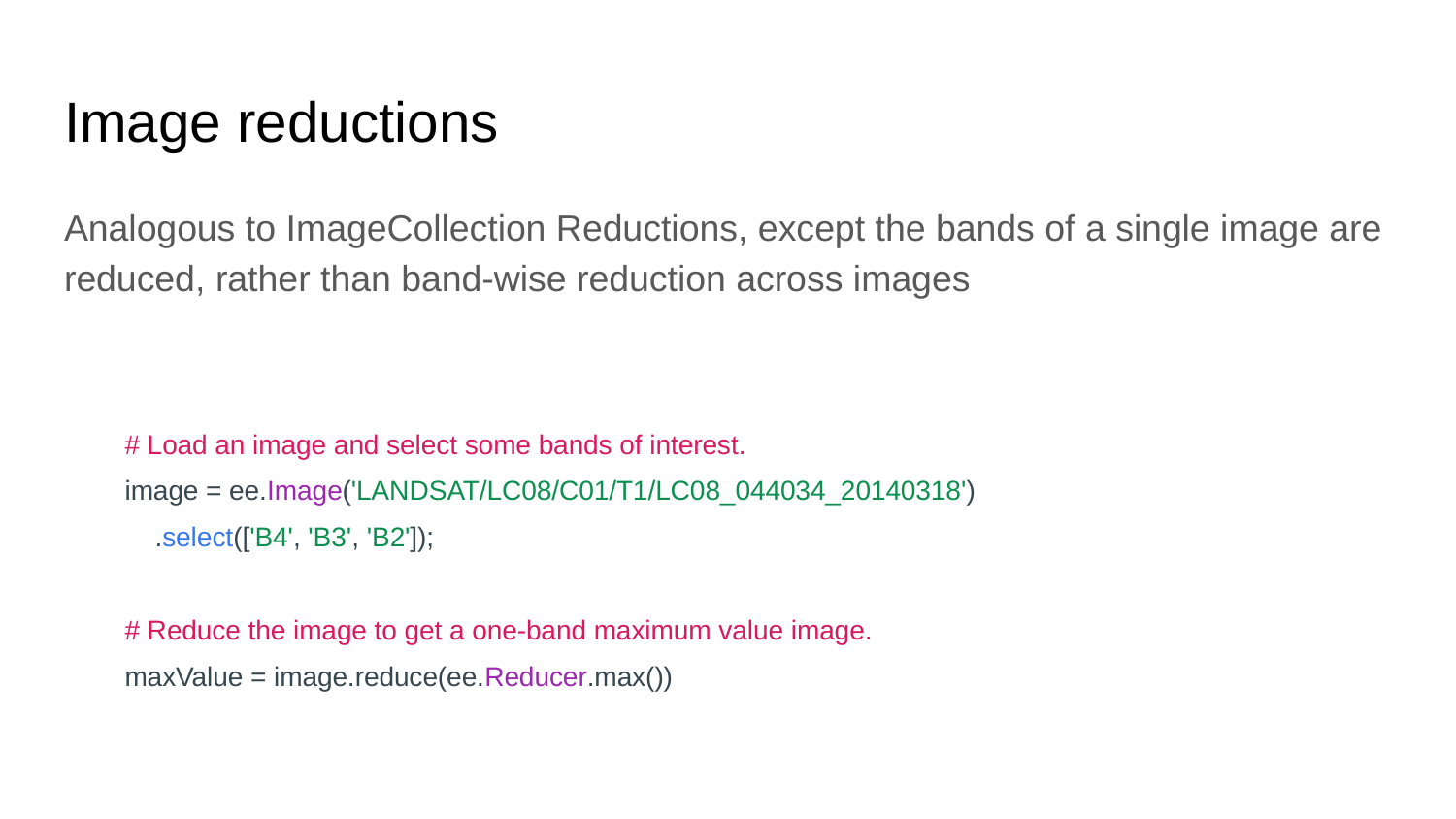

# Image reductions
Analogous to ImageCollection Reductions, except the bands of a single image are reduced, rather than band-wise reduction across images

# Load an image and select some bands of interest.
image = ee.Image('LANDSAT/LC08/C01/T1/LC08_044034_20140318')
    .select(['B4', 'B3', 'B2']);

# Reduce the image to get a one-band maximum value image.
maxValue = image.reduce(ee.Reducer.max())